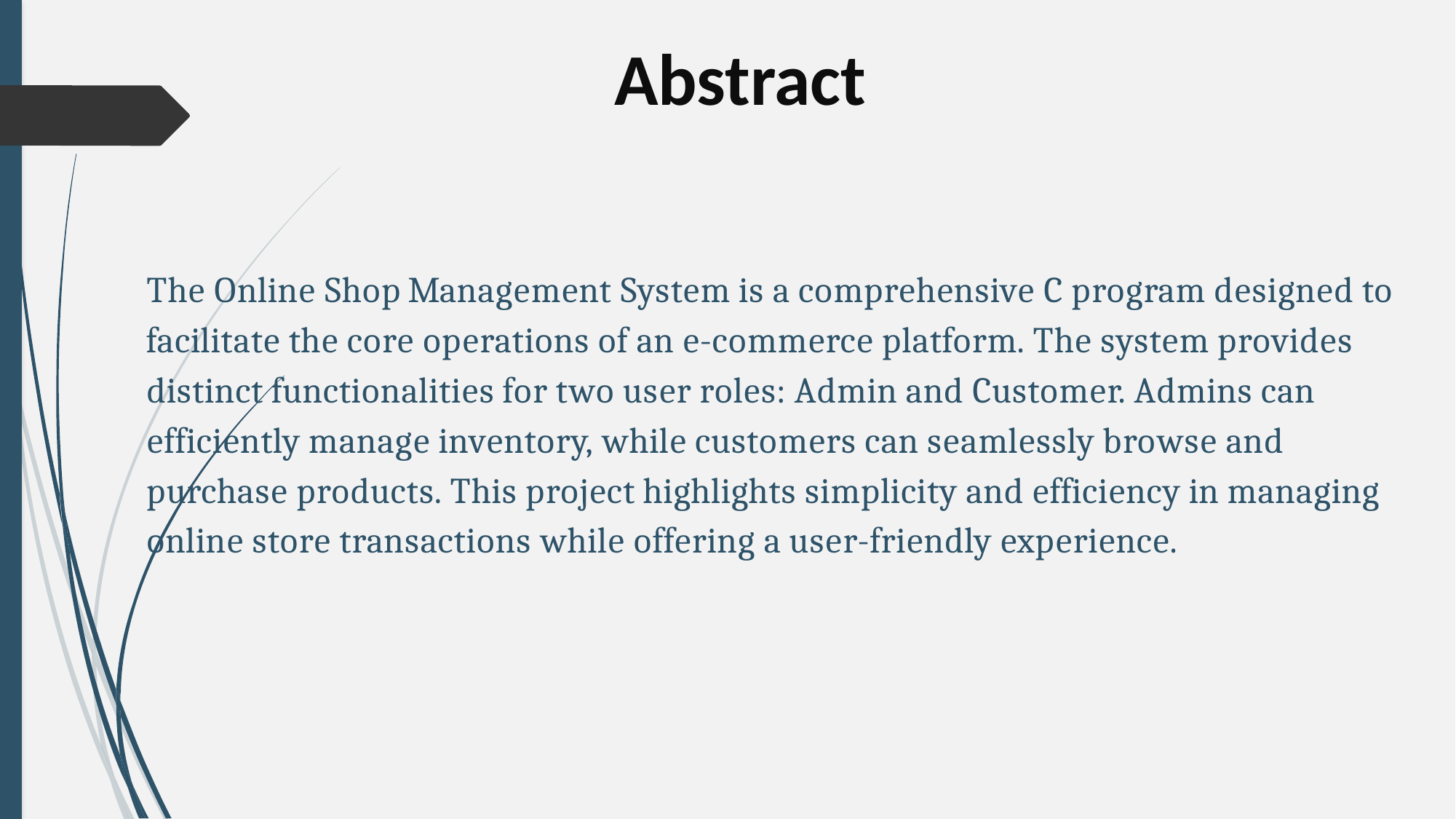

Abstract

The Online Shop Management System is a comprehensive C program designed to facilitate the core operations of an e-commerce platform. The system provides distinct functionalities for two user roles: Admin and Customer. Admins can efficiently manage inventory, while customers can seamlessly browse and purchase products. This project highlights simplicity and efficiency in managing online store transactions while offering a user-friendly experience.